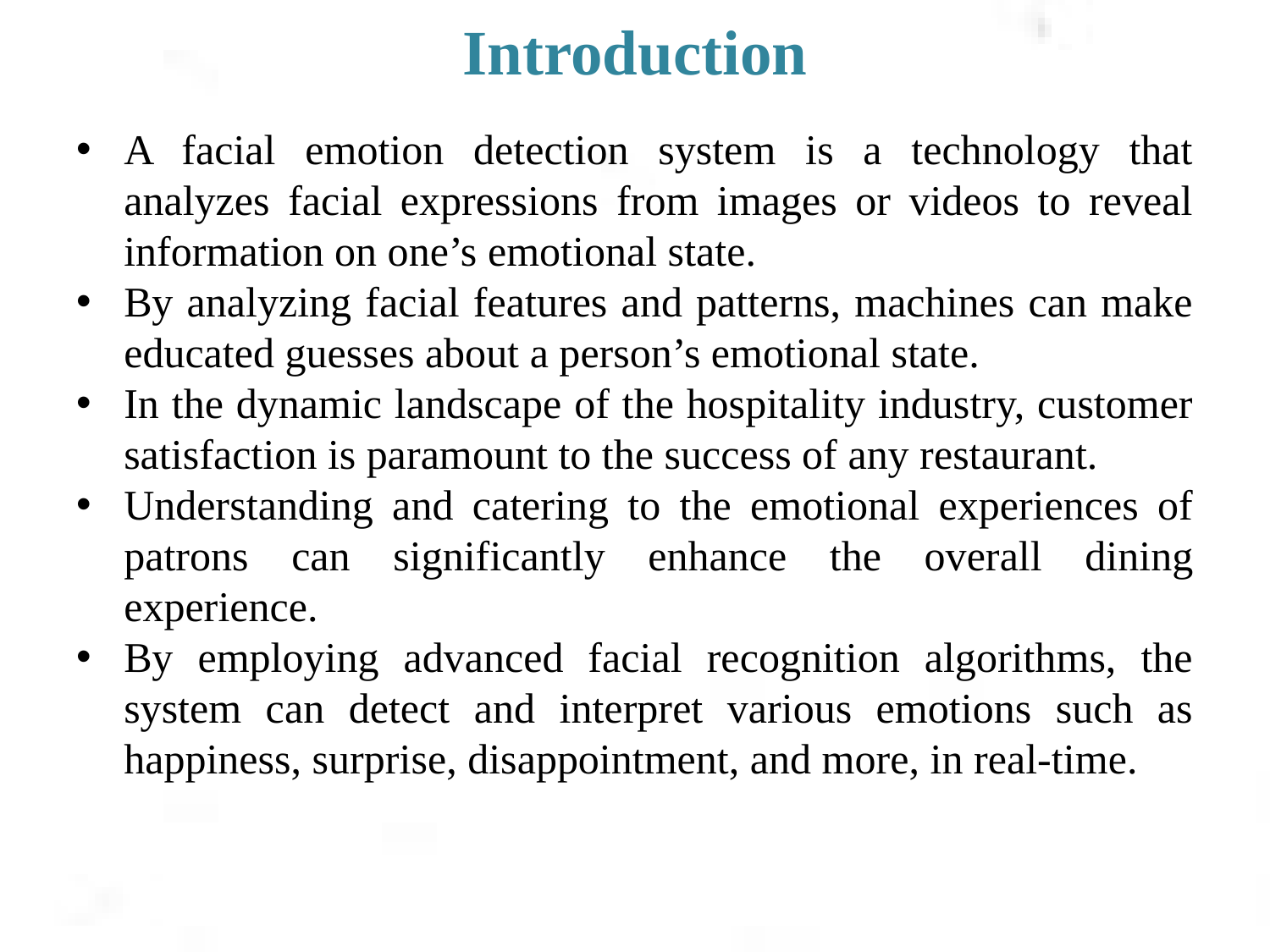

Introduction
A facial emotion detection system is a technology that analyzes facial expressions from images or videos to reveal information on one’s emotional state.
By analyzing facial features and patterns, machines can make educated guesses about a person’s emotional state.
In the dynamic landscape of the hospitality industry, customer satisfaction is paramount to the success of any restaurant.
Understanding and catering to the emotional experiences of patrons can significantly enhance the overall dining experience.
By employing advanced facial recognition algorithms, the system can detect and interpret various emotions such as happiness, surprise, disappointment, and more, in real-time.